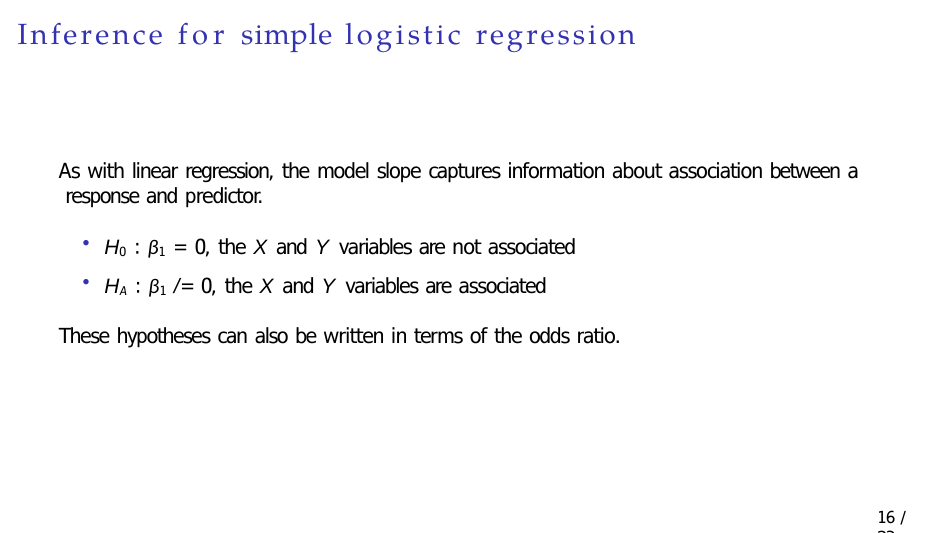

# Inference for simple logistic regression
As with linear regression, the model slope captures information about association between a  response and predictor.
H0 : β1 = 0, the X and Y variables are not associated
HA : β1 /= 0, the X and Y variables are associated
These hypotheses can also be written in terms of the odds ratio.
16 / 23